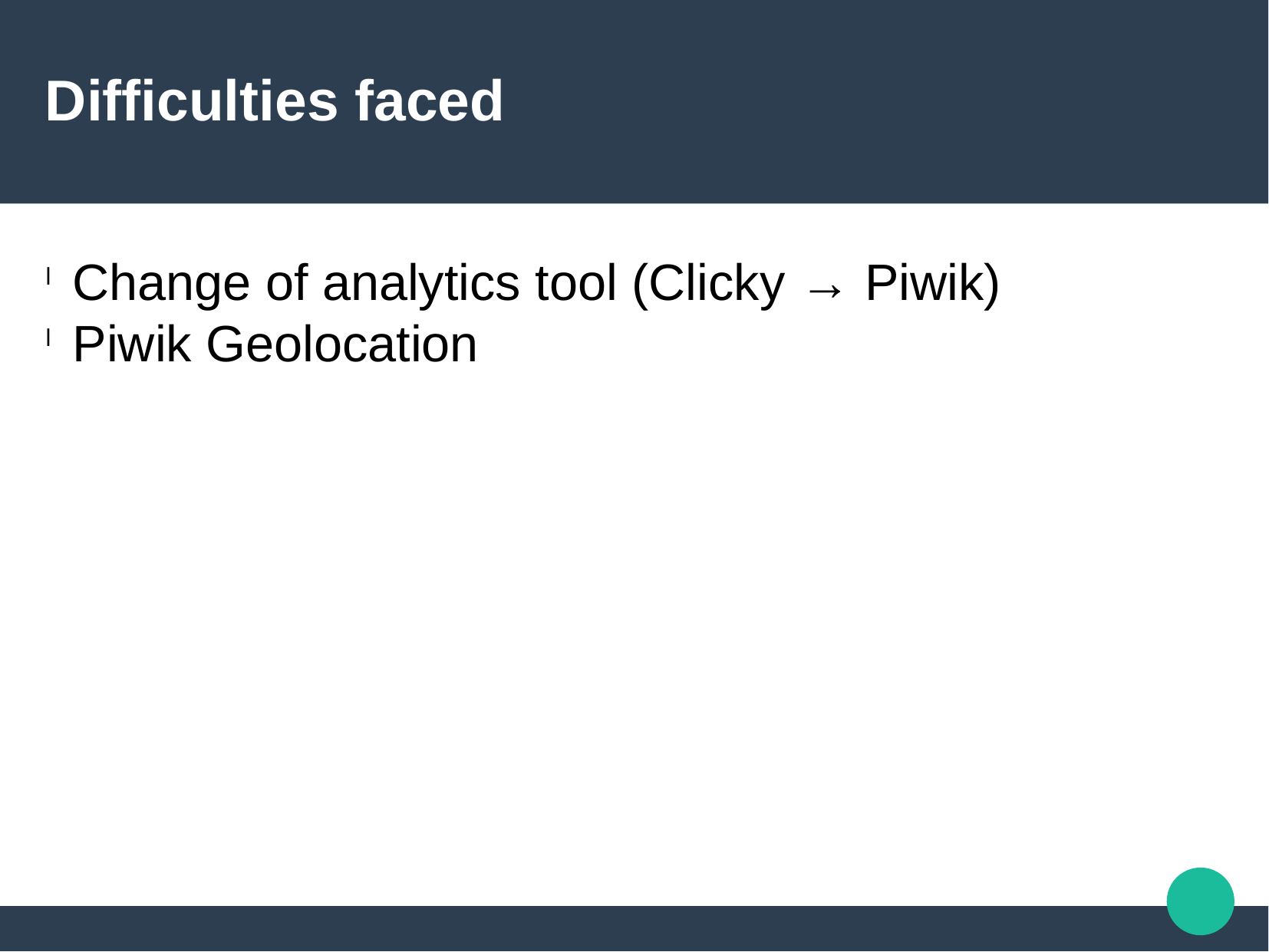

Difficulties faced
Change of analytics tool (Clicky → Piwik)
Piwik Geolocation